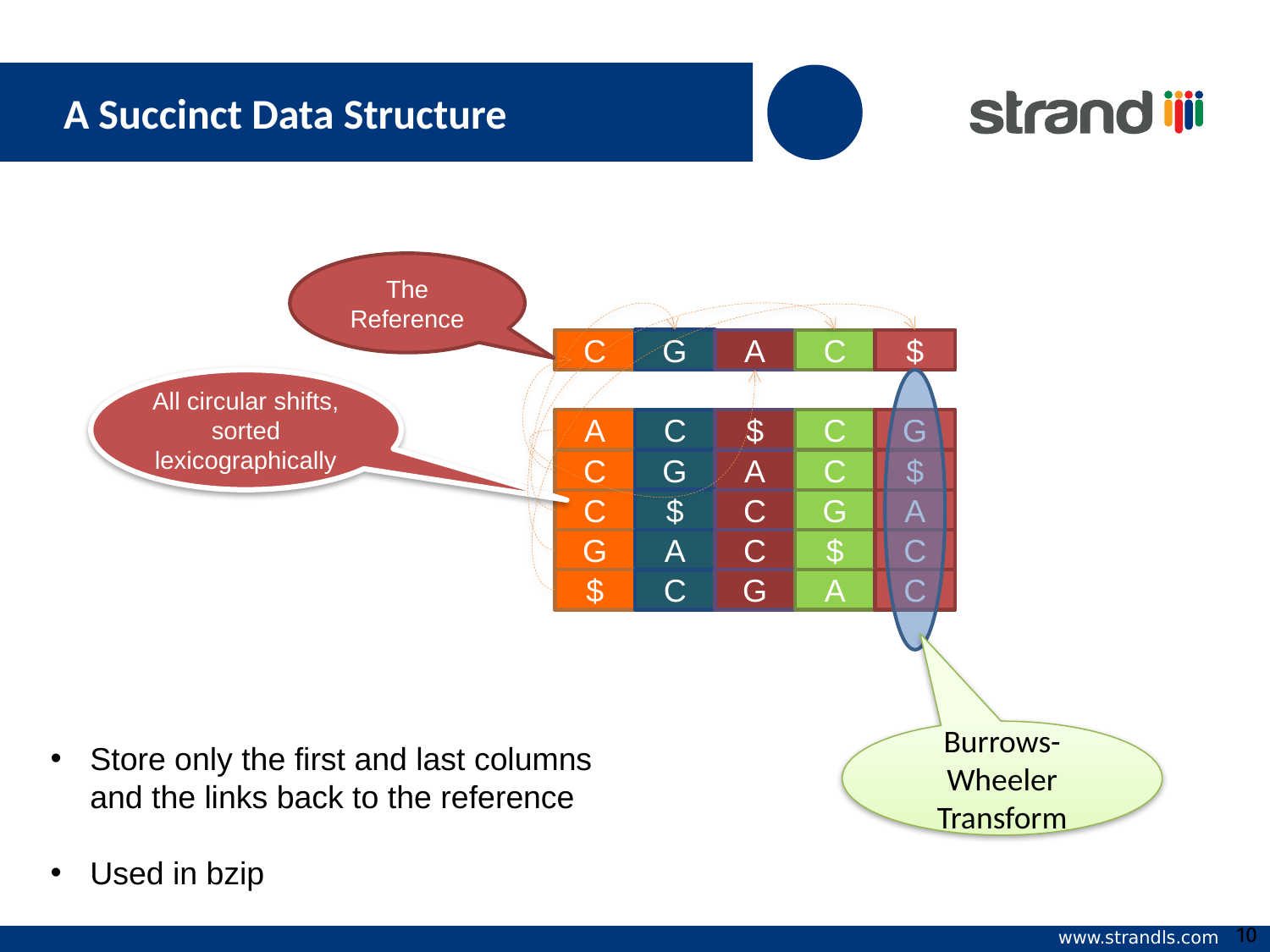

A Succinct Data Structure

The Reference

C
G
A
C
$
All circular shifts, sorted lexicographically

A
C
$
C
G

C
G
A
C
$

C
$
C
G
A

G
A
C
$
C

$
C
G
A
C
Burrows-Wheeler Transform
Store only the first and last columns and the links back to the reference

Used in bzip

10